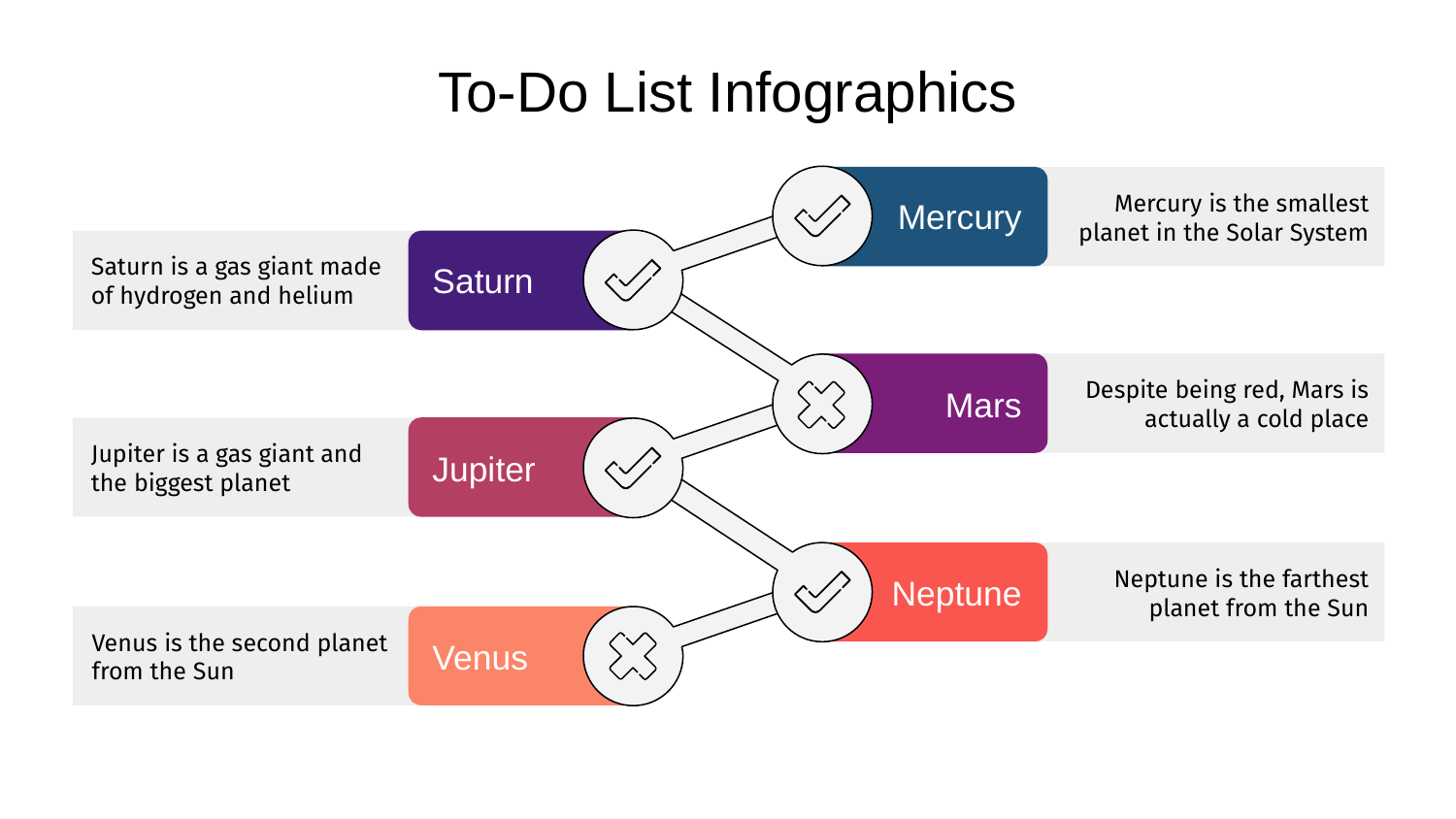

# To-Do List Infographics

Mercury

Mercury is the smallest planet in the Solar System

Saturn

Saturn is a gas giant made of hydrogen and helium

Mars

Despite being red, Mars is actually a cold place

Jupiter

Jupiter is a gas giant and the biggest planet

Neptune is the farthest planet from the Sun

Neptune

Venus is the second planet from the Sun

Venus